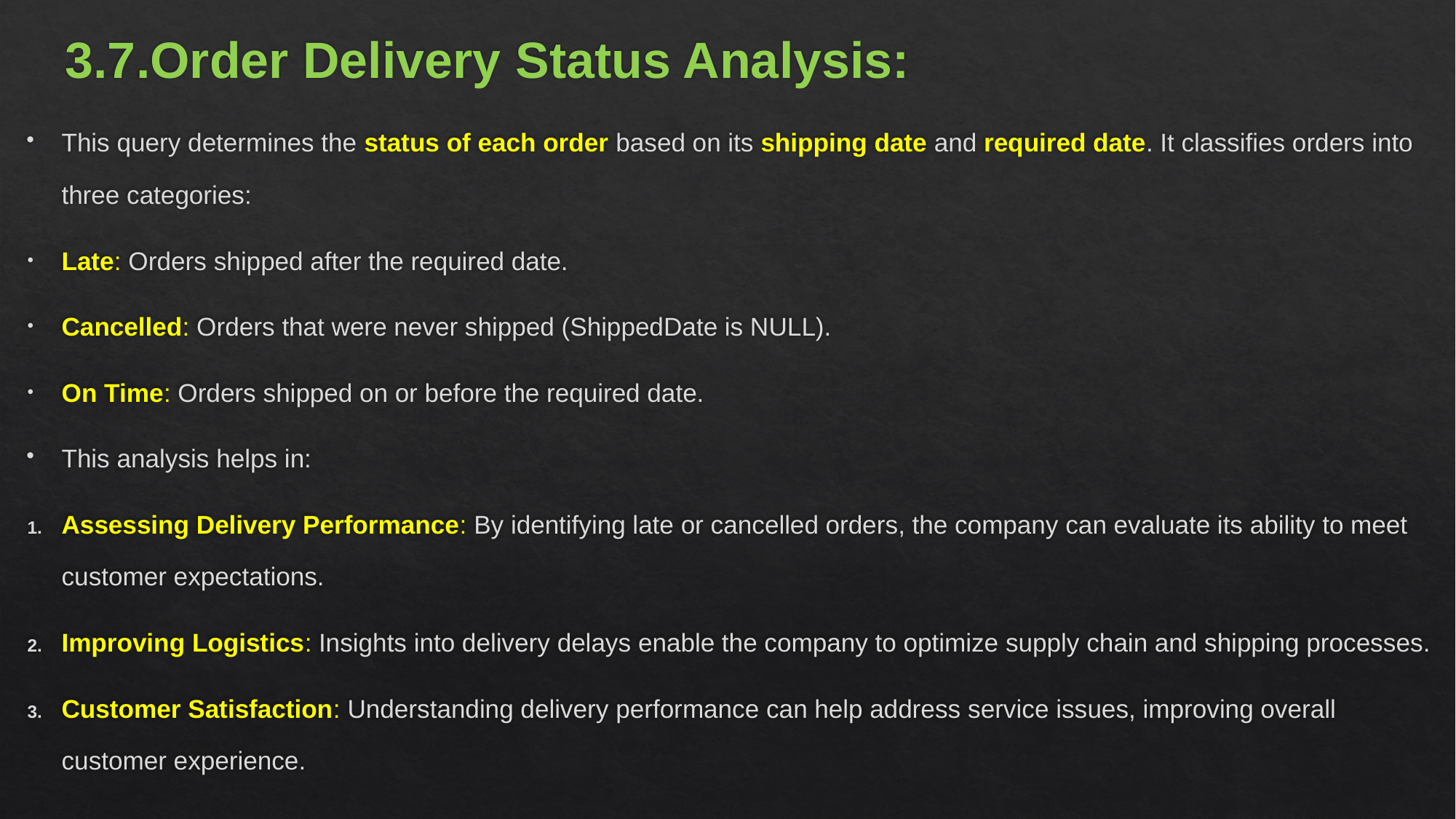

# 3.7.Order Delivery Status Analysis:
This query determines the status of each order based on its shipping date and required date. It classifies orders into three categories:
Late: Orders shipped after the required date.
Cancelled: Orders that were never shipped (ShippedDate is NULL).
On Time: Orders shipped on or before the required date.
This analysis helps in:
Assessing Delivery Performance: By identifying late or cancelled orders, the company can evaluate its ability to meet customer expectations.
Improving Logistics: Insights into delivery delays enable the company to optimize supply chain and shipping processes.
Customer Satisfaction: Understanding delivery performance can help address service issues, improving overall customer experience.